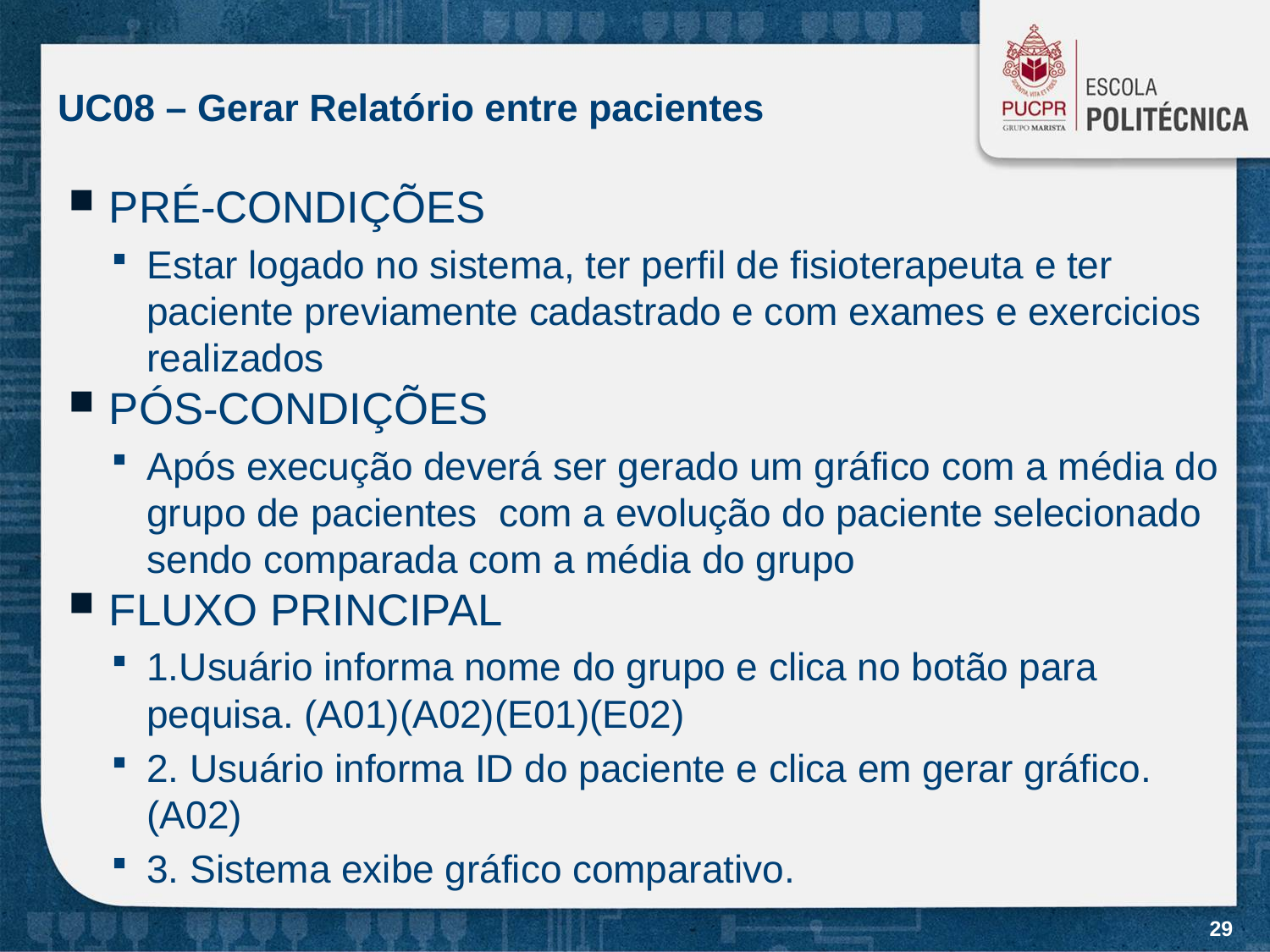

# UC08 – Gerar Relatório entre pacientes
PRÉ-CONDIÇÕES
Estar logado no sistema, ter perfil de fisioterapeuta e ter paciente previamente cadastrado e com exames e exercicios realizados
PÓS-CONDIÇÕES
Após execução deverá ser gerado um gráfico com a média do grupo de pacientes  com a evolução do paciente selecionado sendo comparada com a média do grupo
FLUXO PRINCIPAL
1.Usuário informa nome do grupo e clica no botão para pequisa. (A01)(A02)(E01)(E02)
2. Usuário informa ID do paciente e clica em gerar gráfico.(A02)
3. Sistema exibe gráfico comparativo.

29